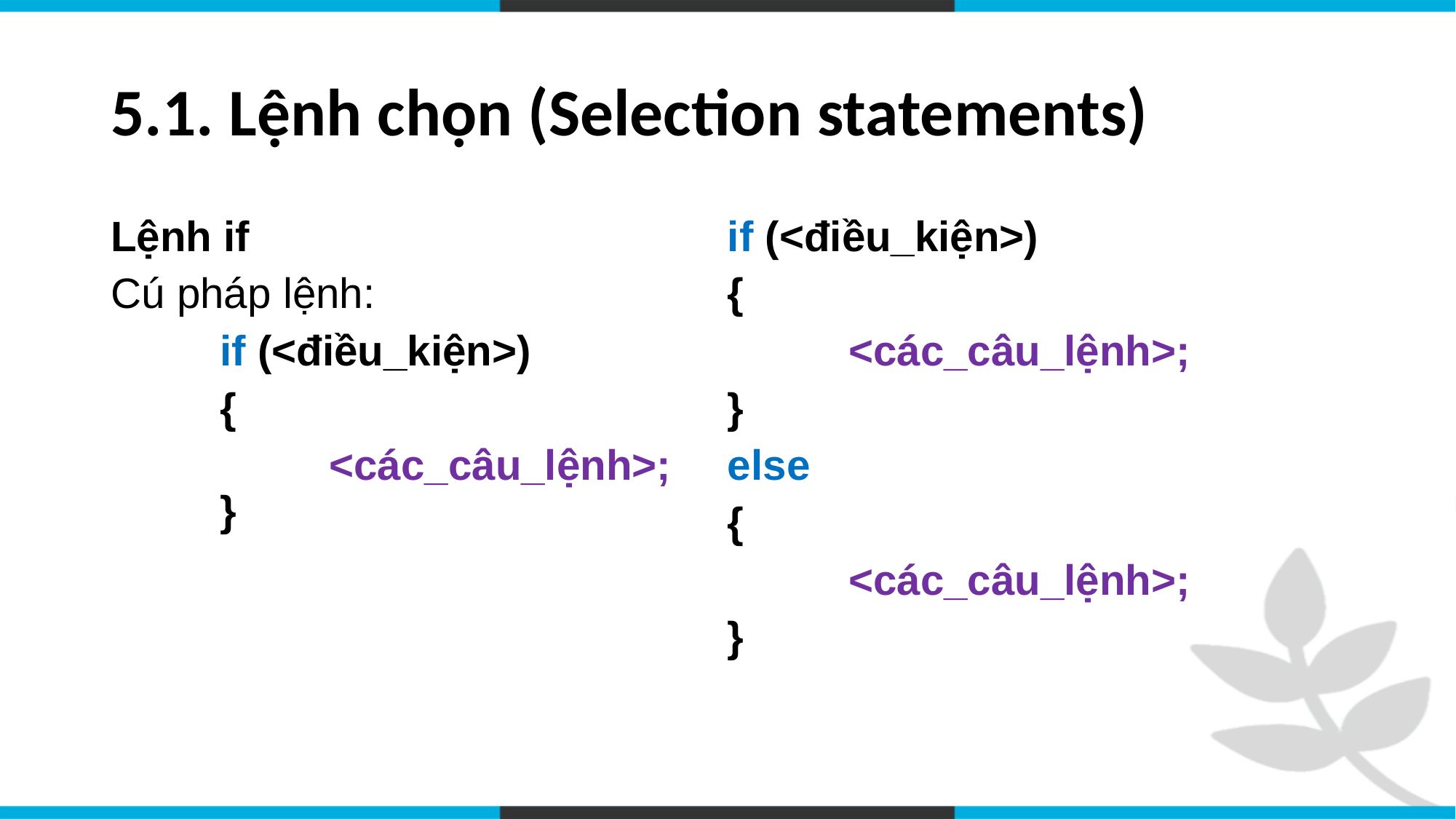

# 5.1. Lệnh chọn (Selection statements)
Lệnh if
Cú pháp lệnh:
	if (<điều_kiện>)
	{
		<các_câu_lệnh>;
	}

if (<điều_kiện>)
{
	 <các_câu_lệnh>;
}
else
{
	 <các_câu_lệnh>;
}